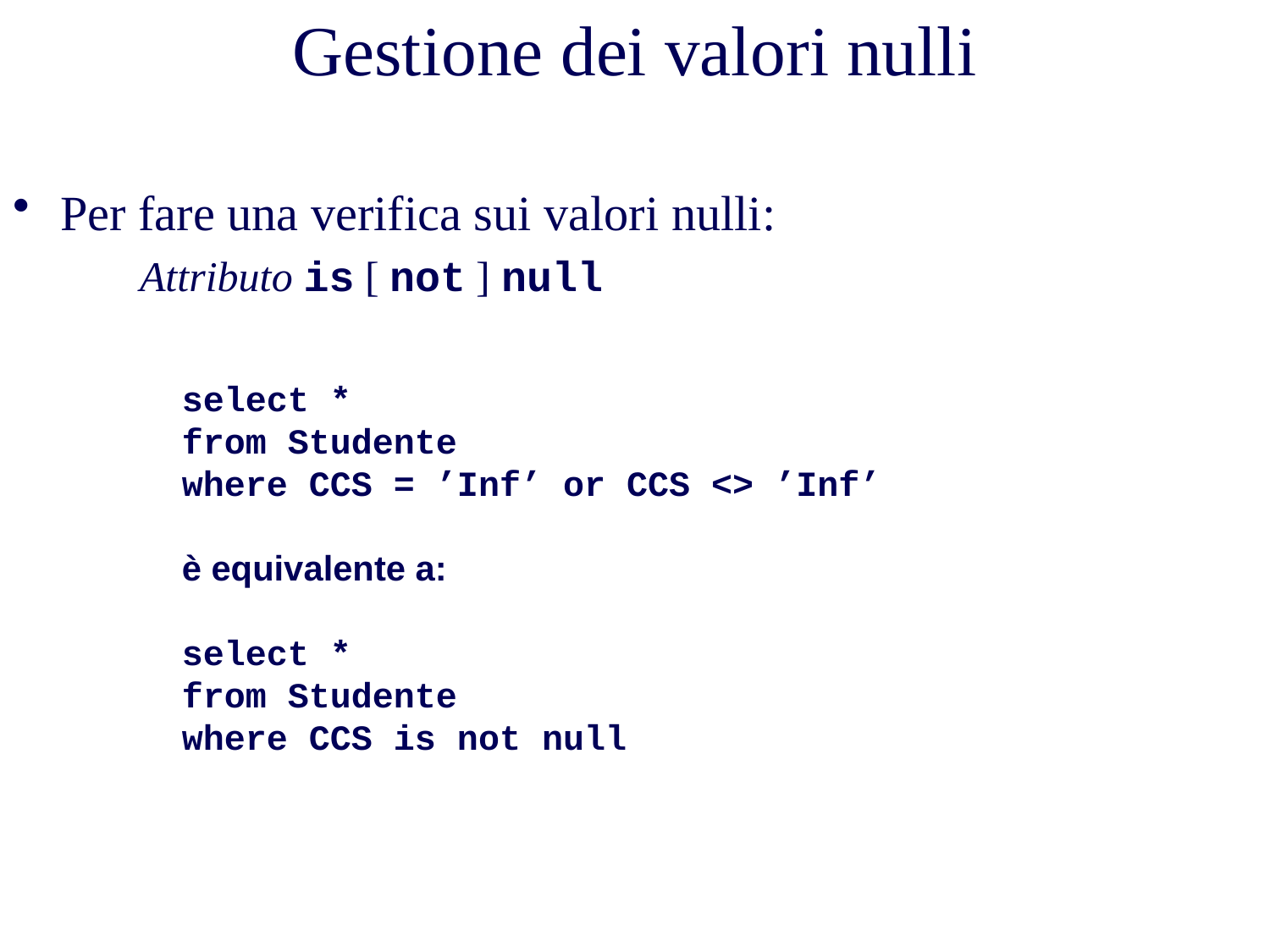

# Gestione dei valori nulli

Per fare una verifica sui valori nulli:
Attributo is [ not ] null
select *
from Studente
where CCS = ’Inf’ or CCS <> ’Inf’

è equivalente a:

select *
from Studente
where CCS is not null